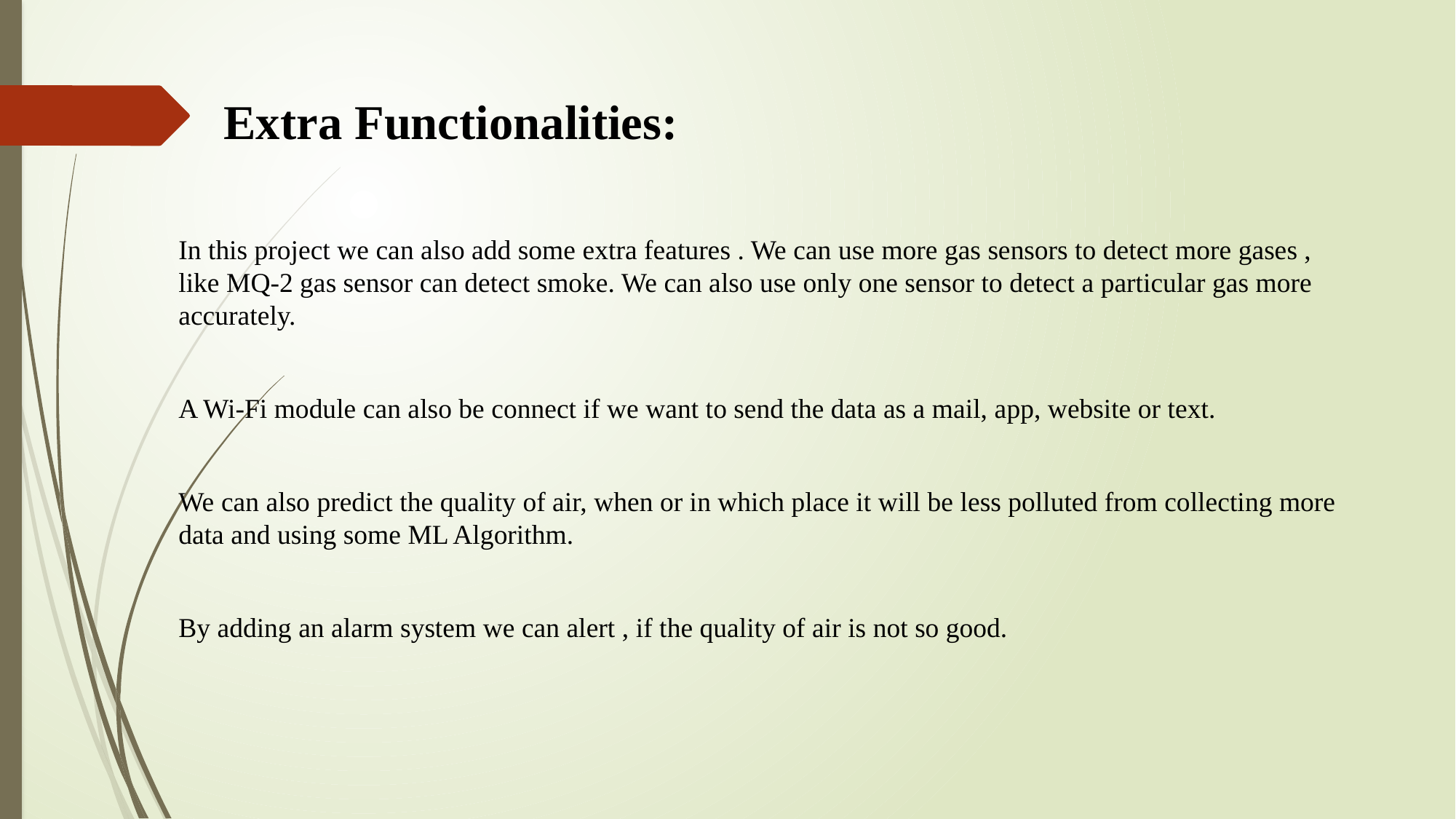

Extra Functionalities:
In this project we can also add some extra features . We can use more gas sensors to detect more gases , like MQ-2 gas sensor can detect smoke. We can also use only one sensor to detect a particular gas more accurately.
A Wi-Fi module can also be connect if we want to send the data as a mail, app, website or text.
We can also predict the quality of air, when or in which place it will be less polluted from collecting more data and using some ML Algorithm.
By adding an alarm system we can alert , if the quality of air is not so good.